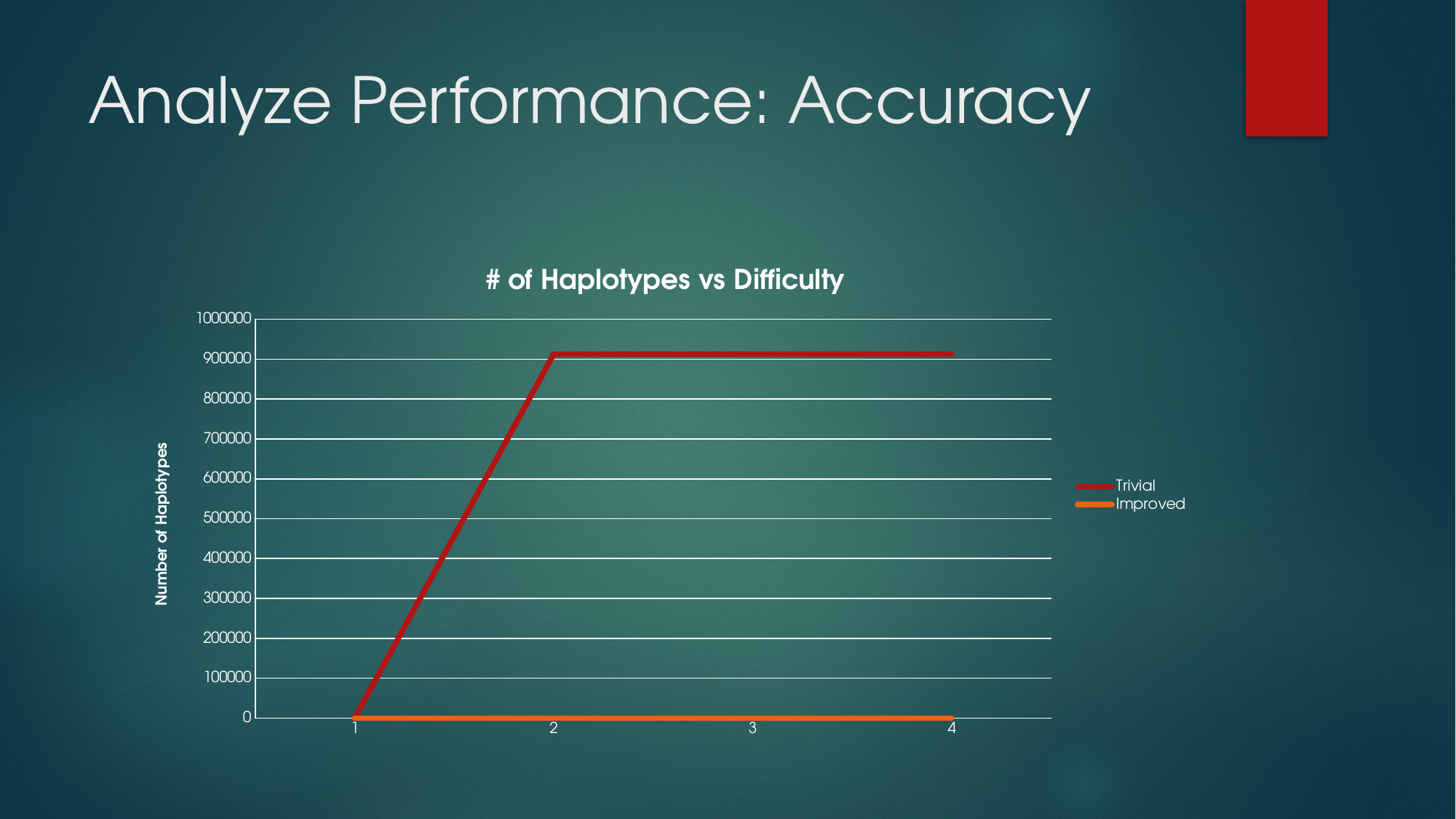

# Analyze Performance: Accuracy

### Chart: # of Haplotypes vs Difficulty

| Category | Trivial | Improved |
|---|---|---|